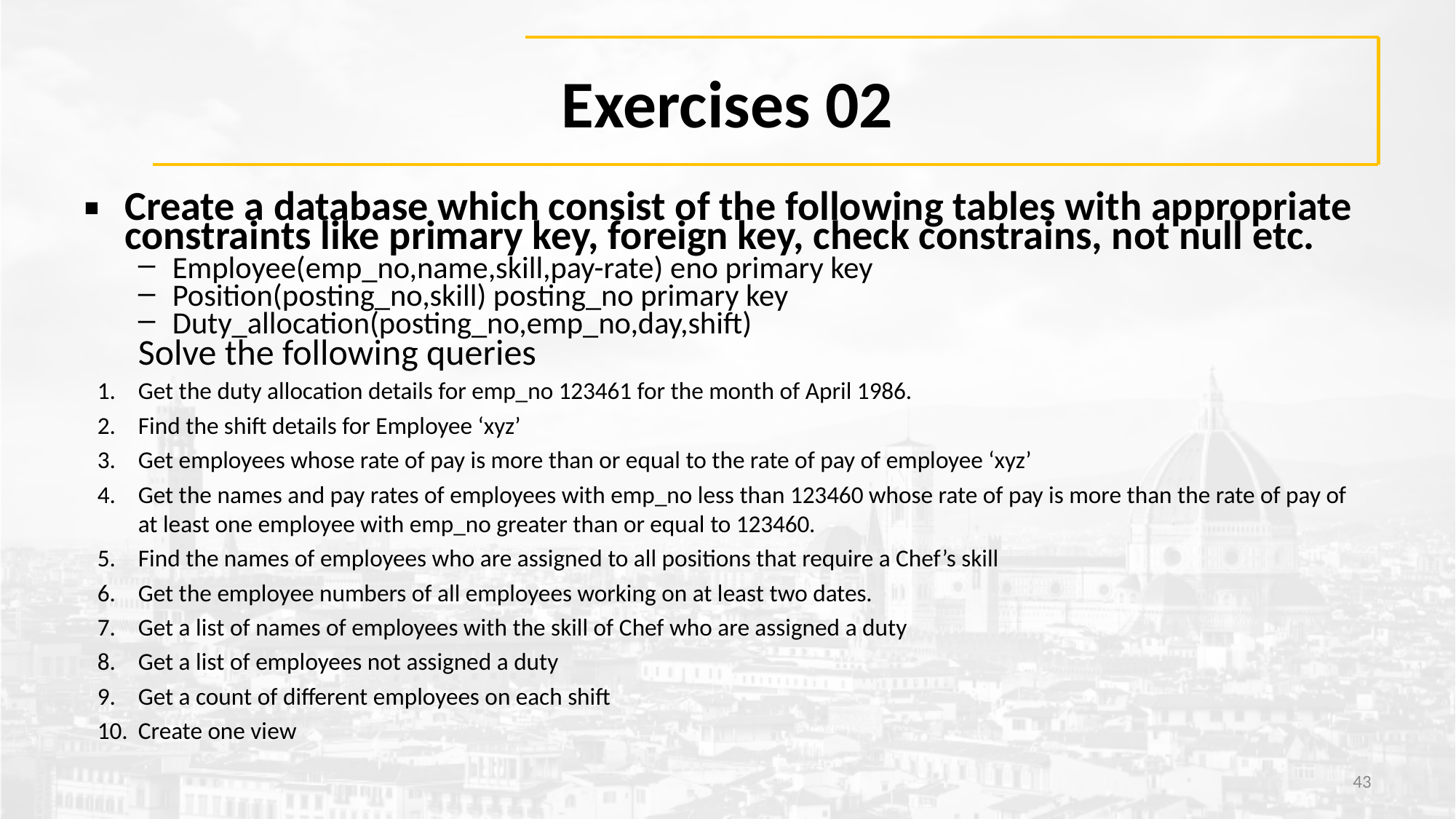

# Exercises 02
Create a database which consist of the following tables with appropriate constraints like primary key, foreign key, check constrains, not null etc.
Employee(emp_no,name,skill,pay-rate) eno primary key
Position(posting_no,skill) posting_no primary key
Duty_allocation(posting_no,emp_no,day,shift)
Solve the following queries
Get the duty allocation details for emp_no 123461 for the month of April 1986.
Find the shift details for Employee ‘xyz’
Get employees whose rate of pay is more than or equal to the rate of pay of employee ‘xyz’
Get the names and pay rates of employees with emp_no less than 123460 whose rate of pay is more than the rate of pay of at least one employee with emp_no greater than or equal to 123460.
Find the names of employees who are assigned to all positions that require a Chef’s skill
Get the employee numbers of all employees working on at least two dates.
Get a list of names of employees with the skill of Chef who are assigned a duty
Get a list of employees not assigned a duty
Get a count of different employees on each shift
Create one view

43